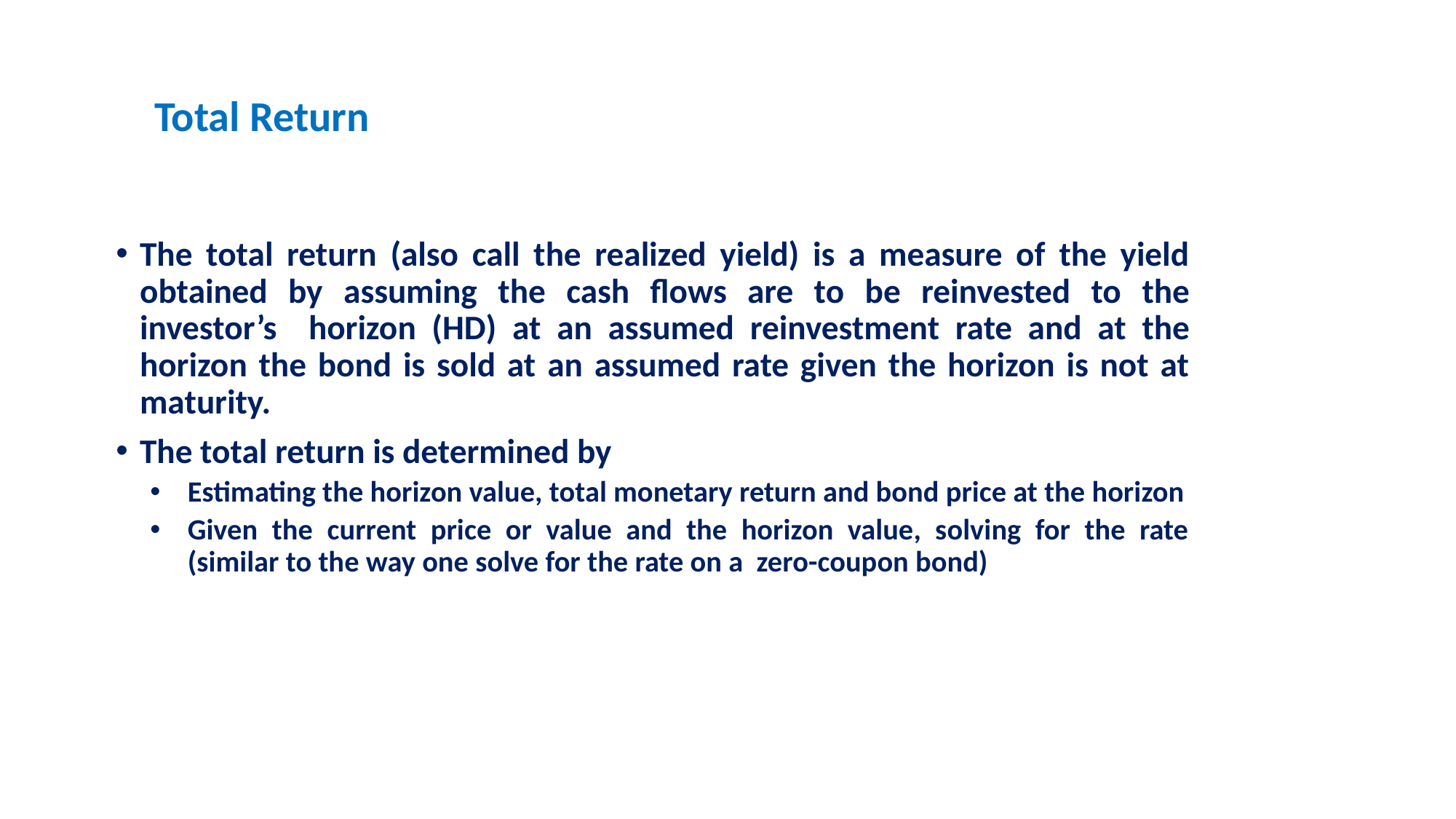

Total Return
The total return (also call the realized yield) is a measure of the yield obtained by assuming the cash flows are to be reinvested to the investor’s  horizon (HD) at an assumed reinvestment rate and at the horizon the bond is sold at an assumed rate given the horizon is not at maturity.
The total return is determined by
Estimating the horizon value, total monetary return and bond price at the horizon
Given the current price or value and the horizon value, solving for the rate (similar to the way one solve for the rate on a  zero-coupon bond)